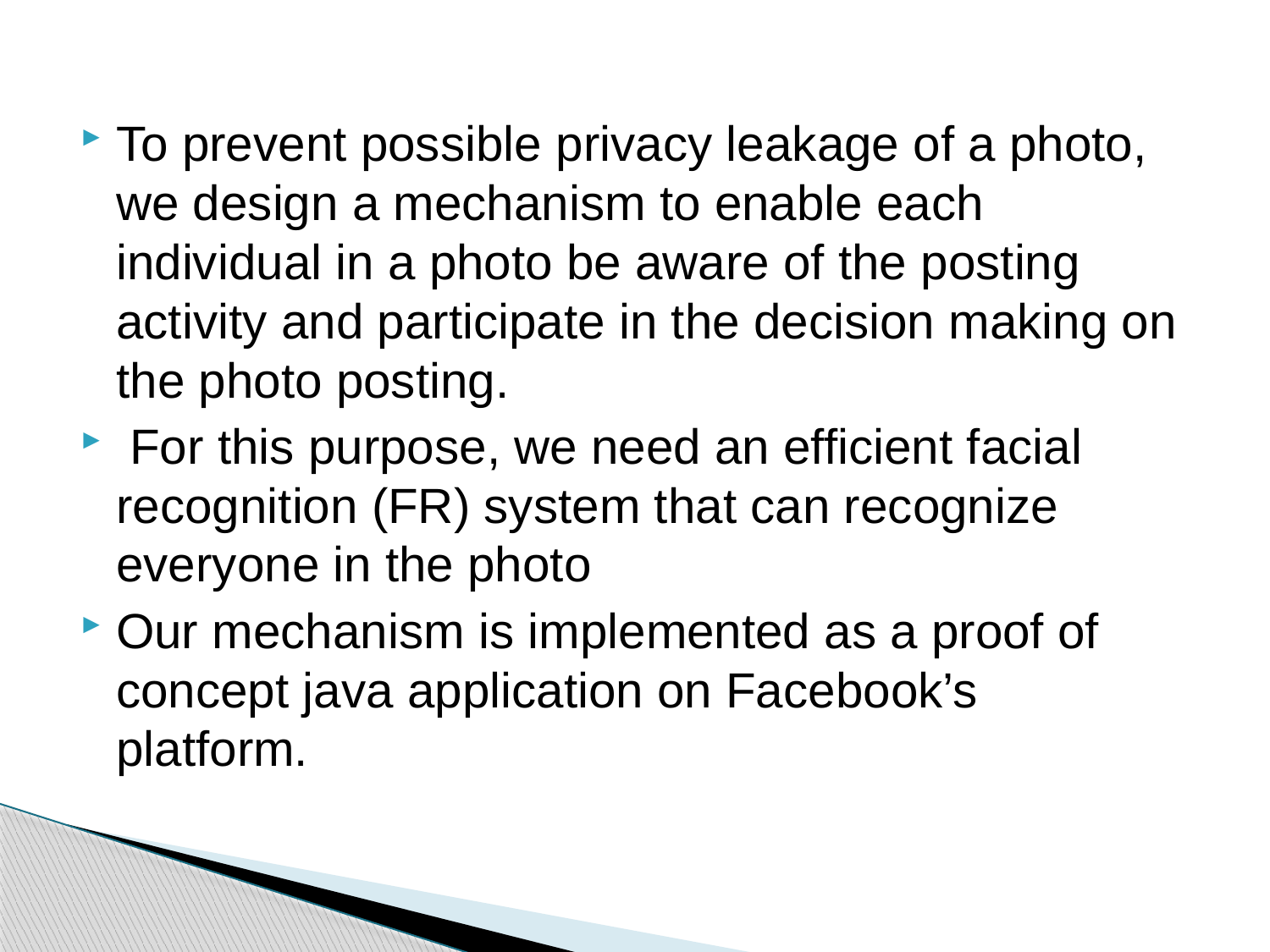

To prevent possible privacy leakage of a photo, we design a mechanism to enable each individual in a photo be aware of the posting activity and participate in the decision making on the photo posting.
 For this purpose, we need an efficient facial recognition (FR) system that can recognize everyone in the photo
Our mechanism is implemented as a proof of concept java application on Facebook’s platform.